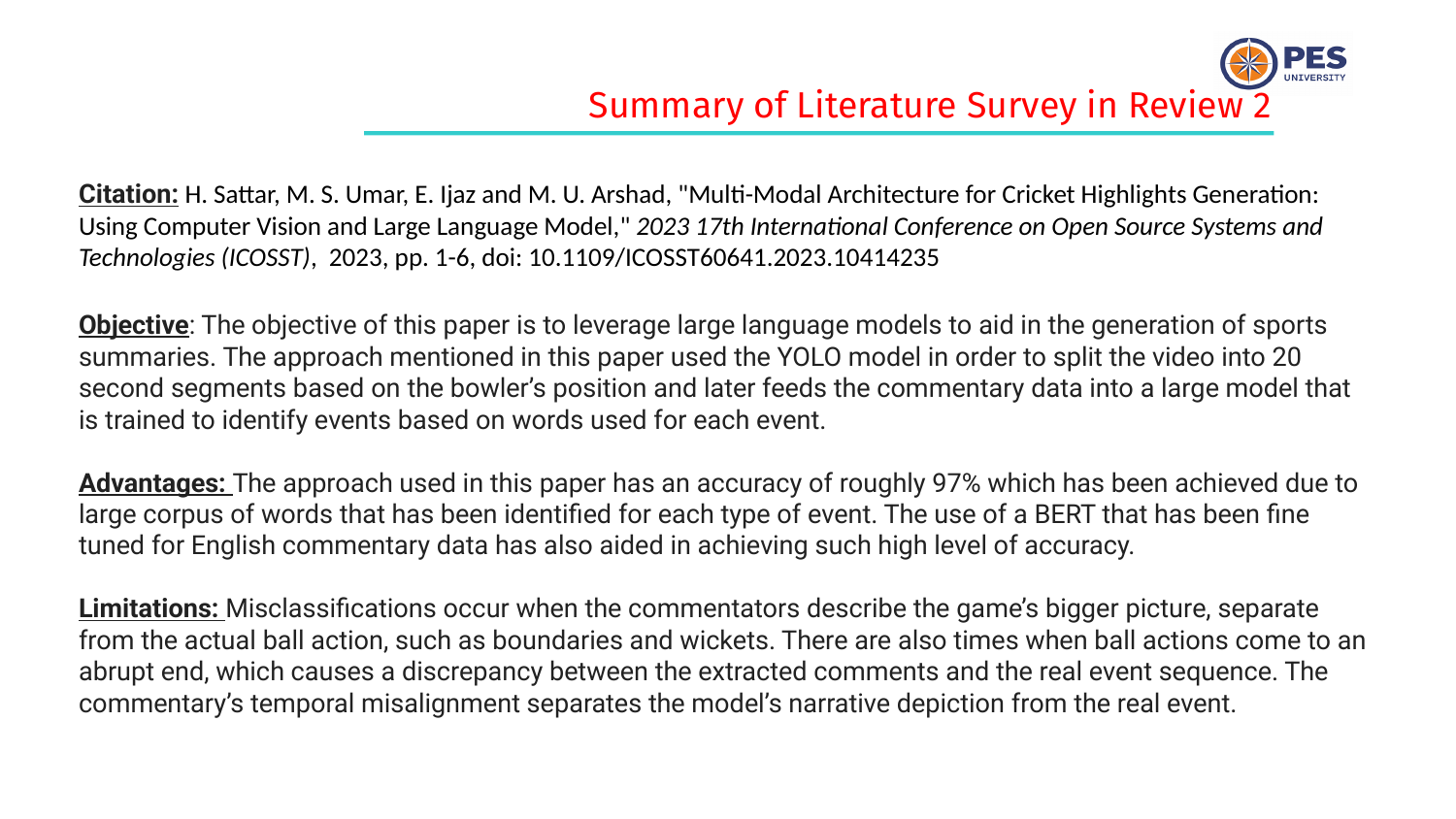

Summary of Literature Survey in Review 2

Citation: H. Sattar, M. S. Umar, E. Ijaz and M. U. Arshad, "Multi-Modal Architecture for Cricket Highlights Generation: Using Computer Vision and Large Language Model," 2023 17th International Conference on Open Source Systems and Technologies (ICOSST),  2023, pp. 1-6, doi: 10.1109/ICOSST60641.2023.10414235

Objective: The objective of this paper is to leverage large language models to aid in the generation of sports summaries. The approach mentioned in this paper used the YOLO model in order to split the video into 20 second segments based on the bowler’s position and later feeds the commentary data into a large model that is trained to identify events based on words used for each event.

Advantages: The approach used in this paper has an accuracy of roughly 97% which has been achieved due to large corpus of words that has been identified for each type of event. The use of a BERT that has been fine tuned for English commentary data has also aided in achieving such high level of accuracy.

Limitations: Misclassifications occur when the commentators describe the game’s bigger picture, separate from the actual ball action, such as boundaries and wickets. There are also times when ball actions come to an abrupt end, which causes a discrepancy between the extracted comments and the real event sequence. The commentary’s temporal misalignment separates the model’s narrative depiction from the real event.